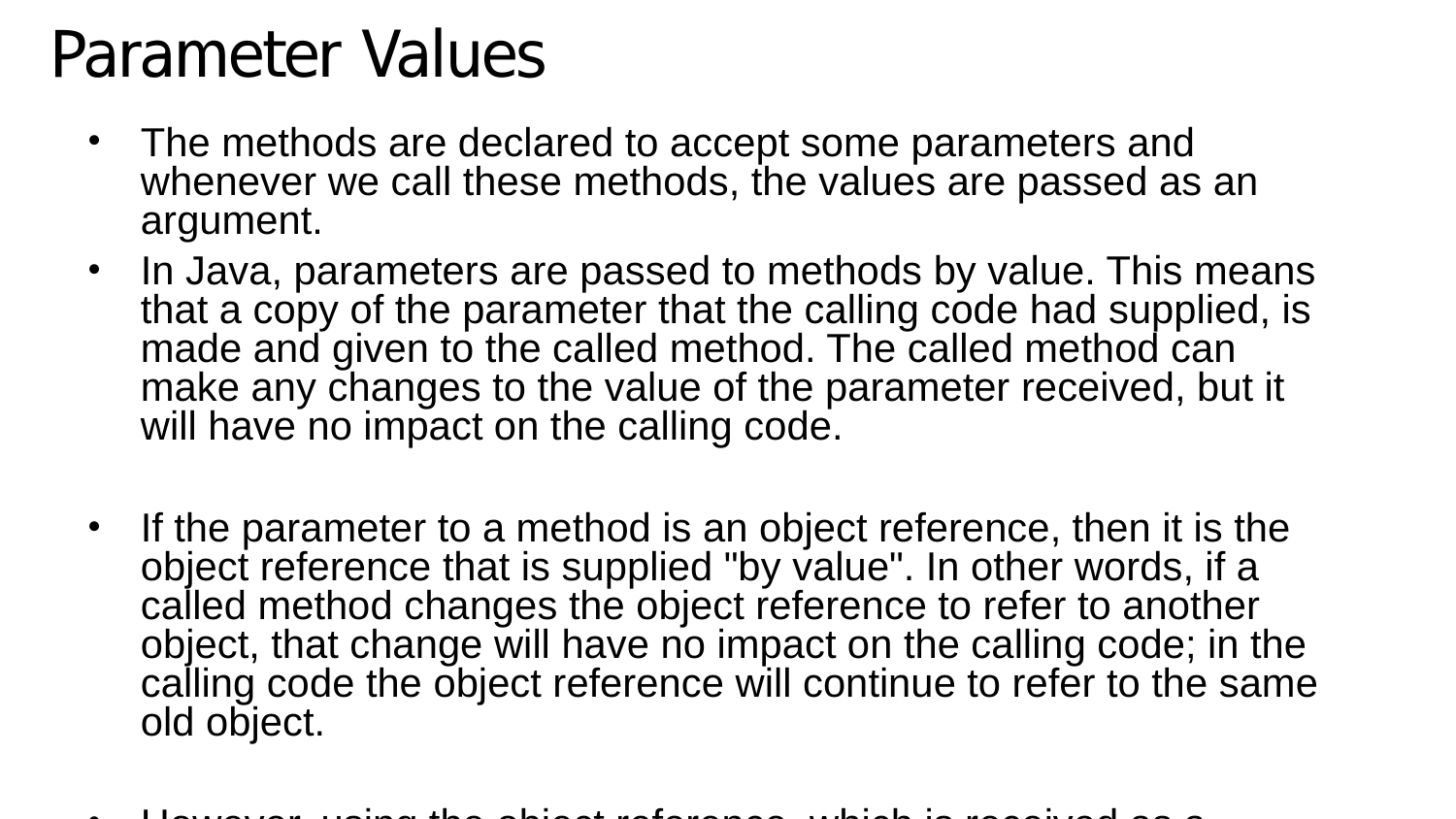

# Parameter Values
The methods are declared to accept some parameters and whenever we call these methods, the values are passed as an argument.
In Java, parameters are passed to methods by value. This means that a copy of the parameter that the calling code had supplied, is made and given to the called method. The called method can make any changes to the value of the parameter received, but it will have no impact on the calling code.

If the parameter to a method is an object reference, then it is the object reference that is supplied "by value". In other words, if a called method changes the object reference to refer to another object, that change will have no impact on the calling code; in the calling code the object reference will continue to refer to the same old object.

However, using the object reference, which is received as a parameter, if you change any field of the referred object, that change is applicable for every part of the program that holds a reference to that object.